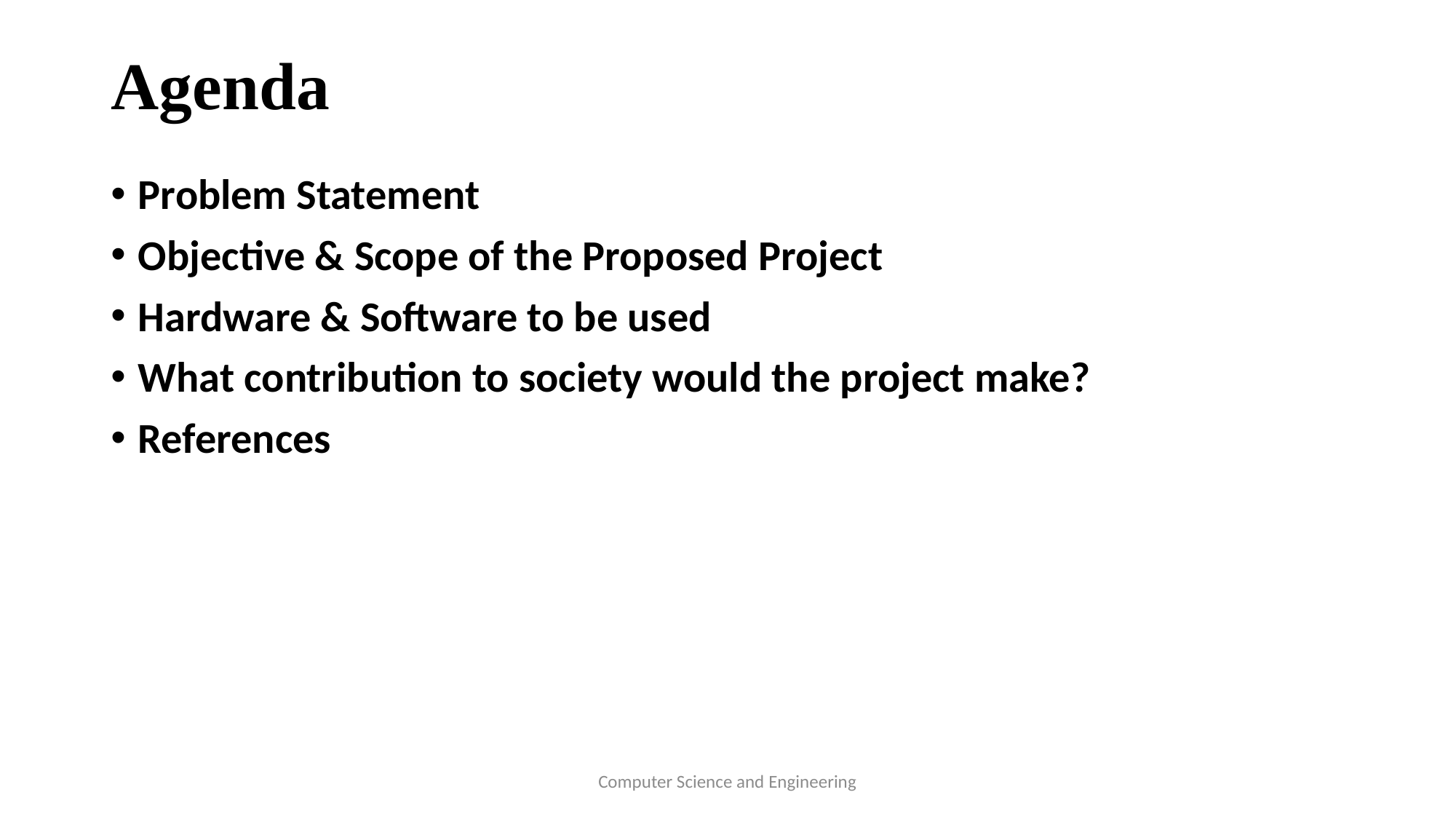

# Agenda
Problem Statement
Objective & Scope of the Proposed Project
Hardware & Software to be used
What contribution to society would the project make?
References

Computer Science and Engineering
2